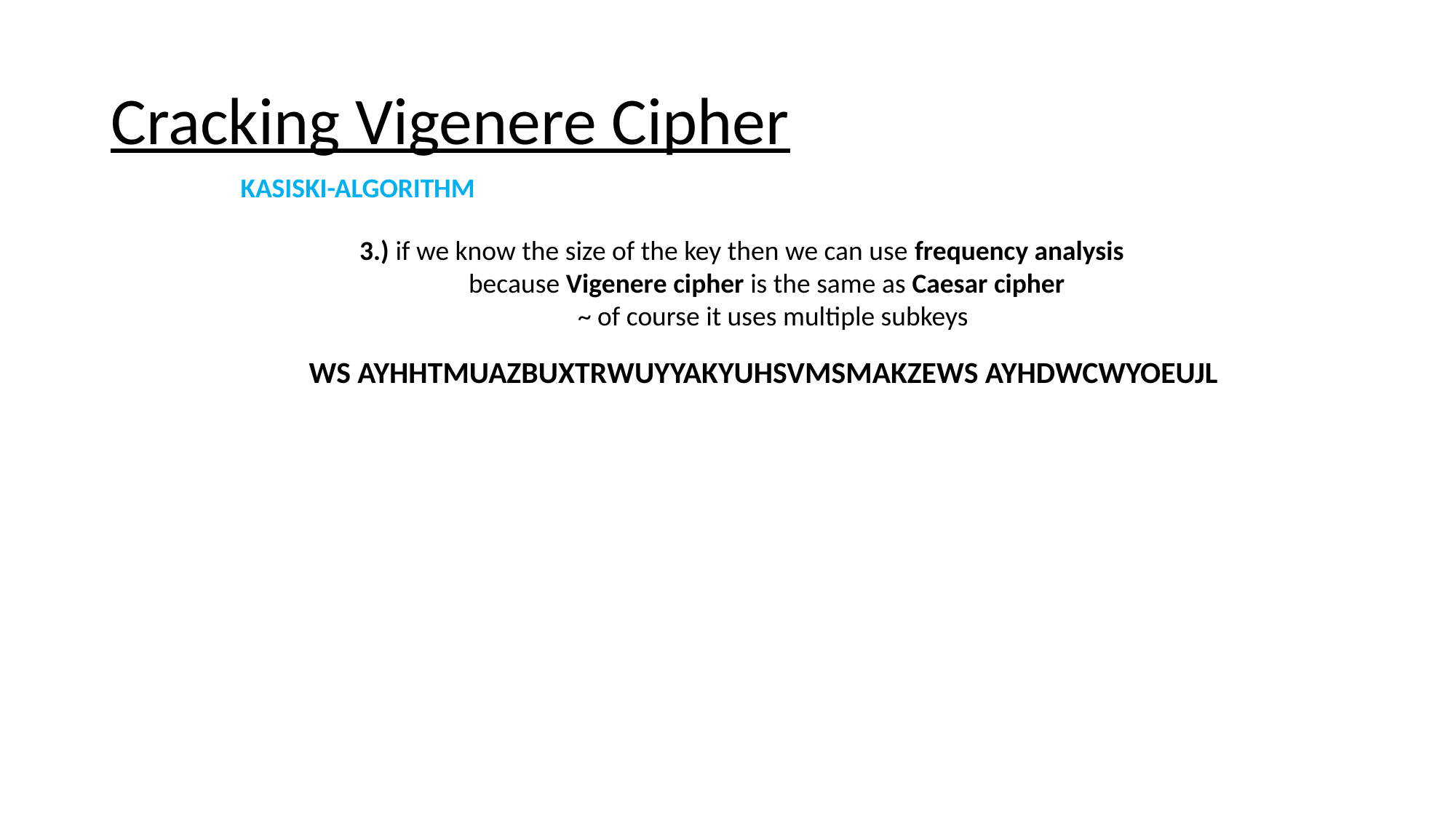

# Cracking Vigenere Cipher
KASISKI-ALGORITHM
3.) if we know the size of the key then we can use frequency analysis
	because Vigenere cipher is the same as Caesar cipher
		~ of course it uses multiple subkeys

WS AYHHTMUAZBUXTRWUYYAKYUHSVMSMAKZEWS AYHDWCWYOEUJL